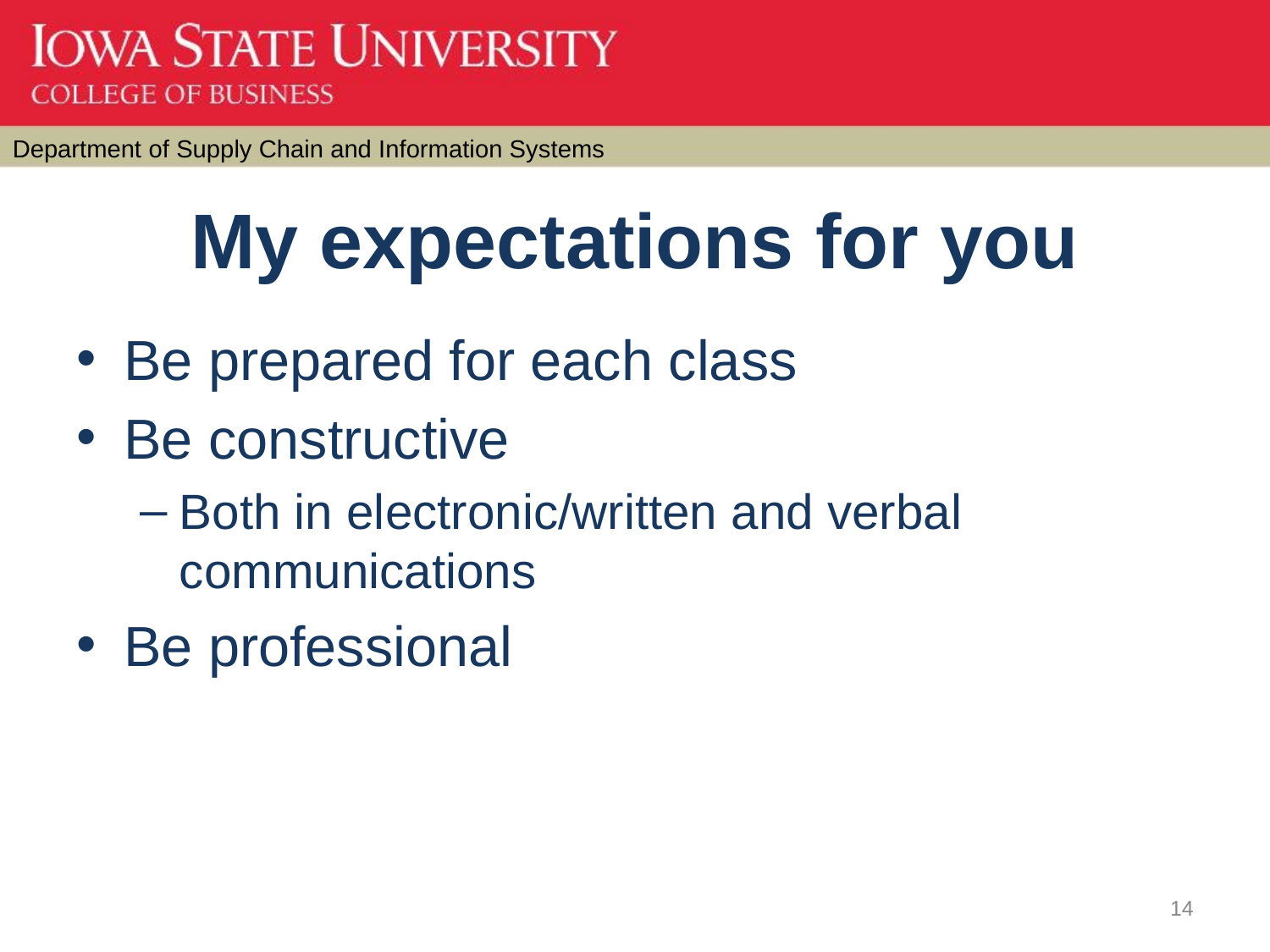

# My expectations for you
Be prepared for each class
Be constructive
Both in electronic/written and verbal communications
Be professional
14